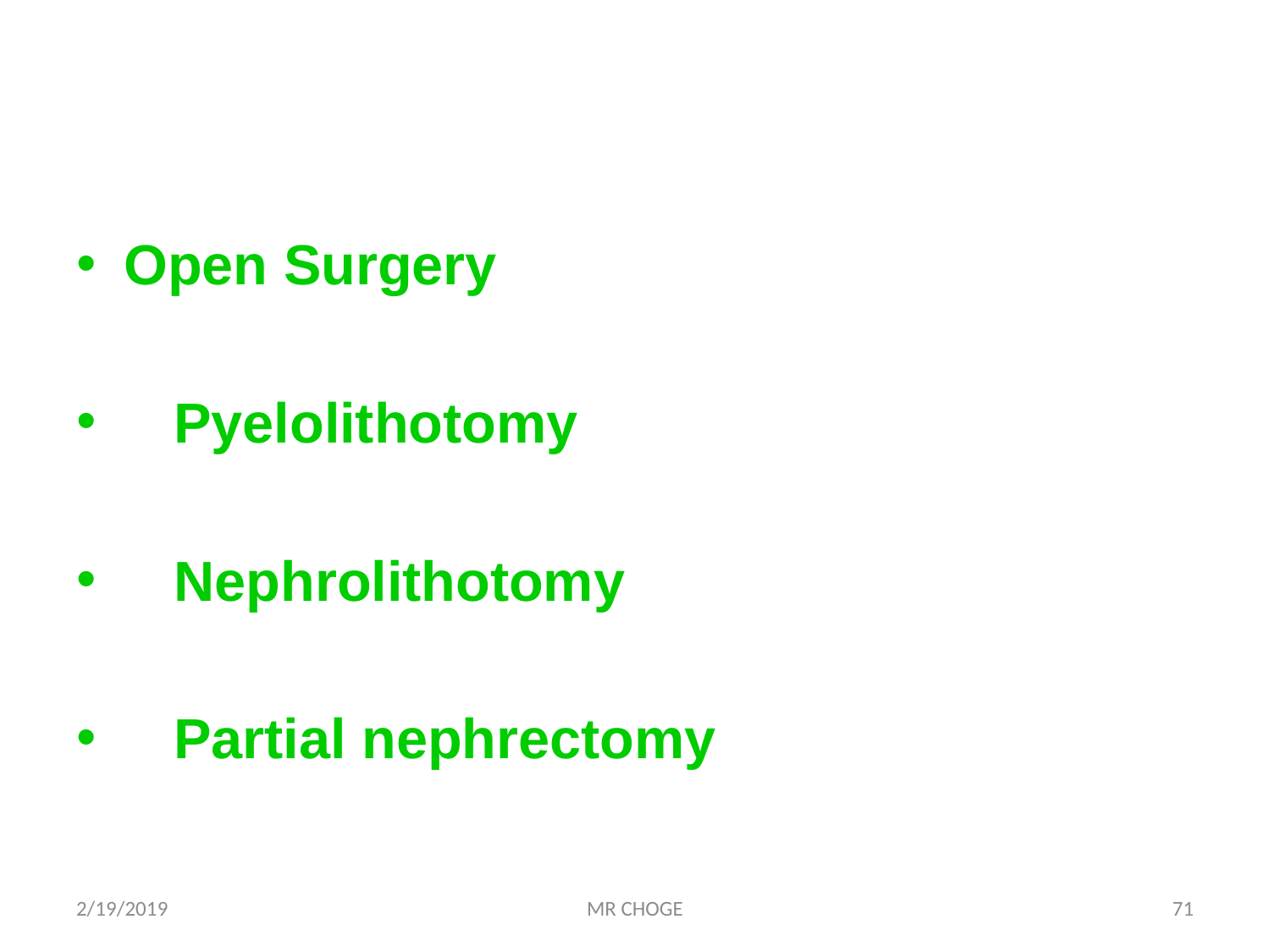

#
Open Surgery

	Pyelolithotomy

	Nephrolithotomy

	Partial nephrectomy

2/19/2019
MR CHOGE
71